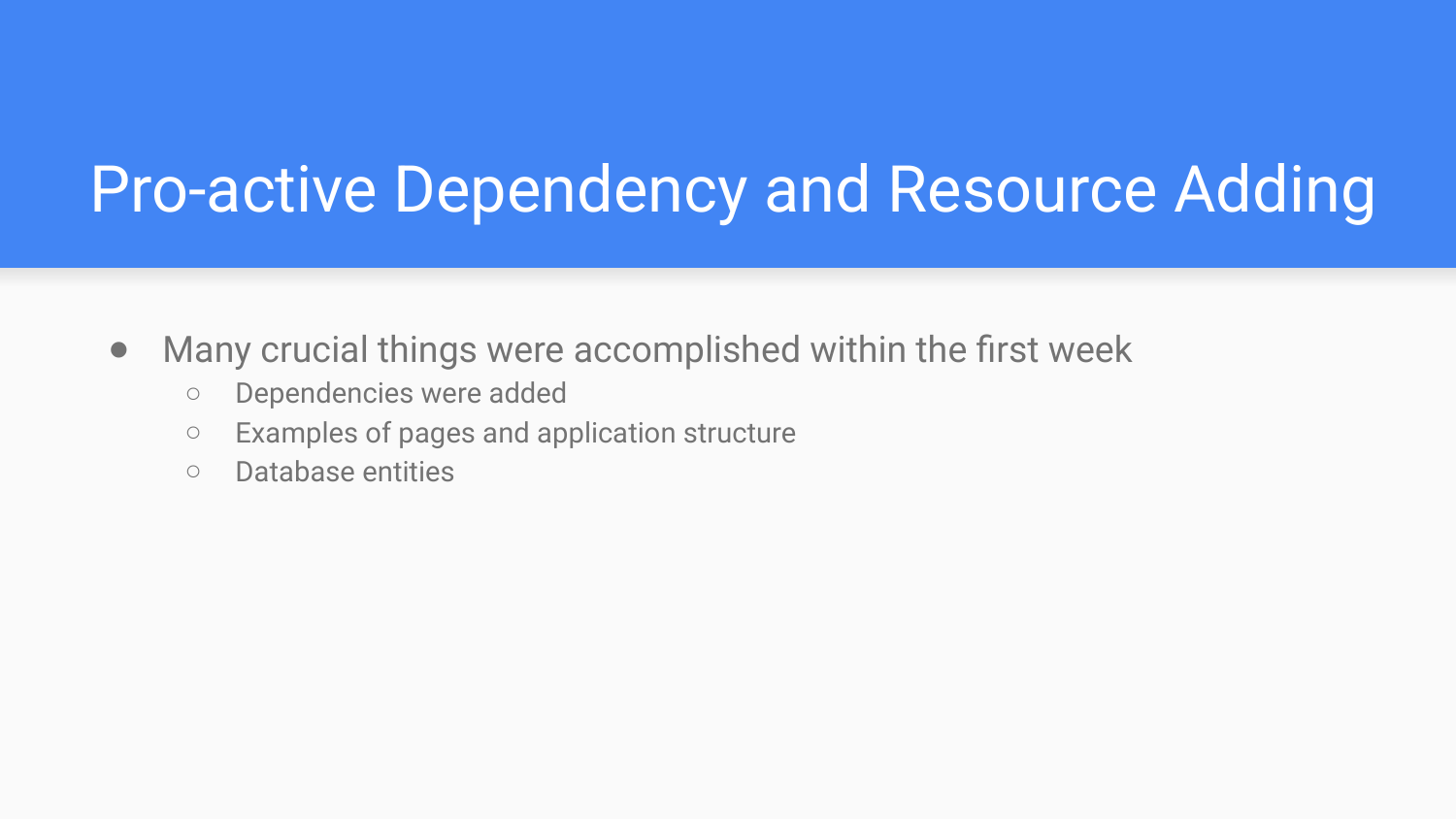

# Pro-active Dependency and Resource Adding
Many crucial things were accomplished within the first week
Dependencies were added
Examples of pages and application structure
Database entities